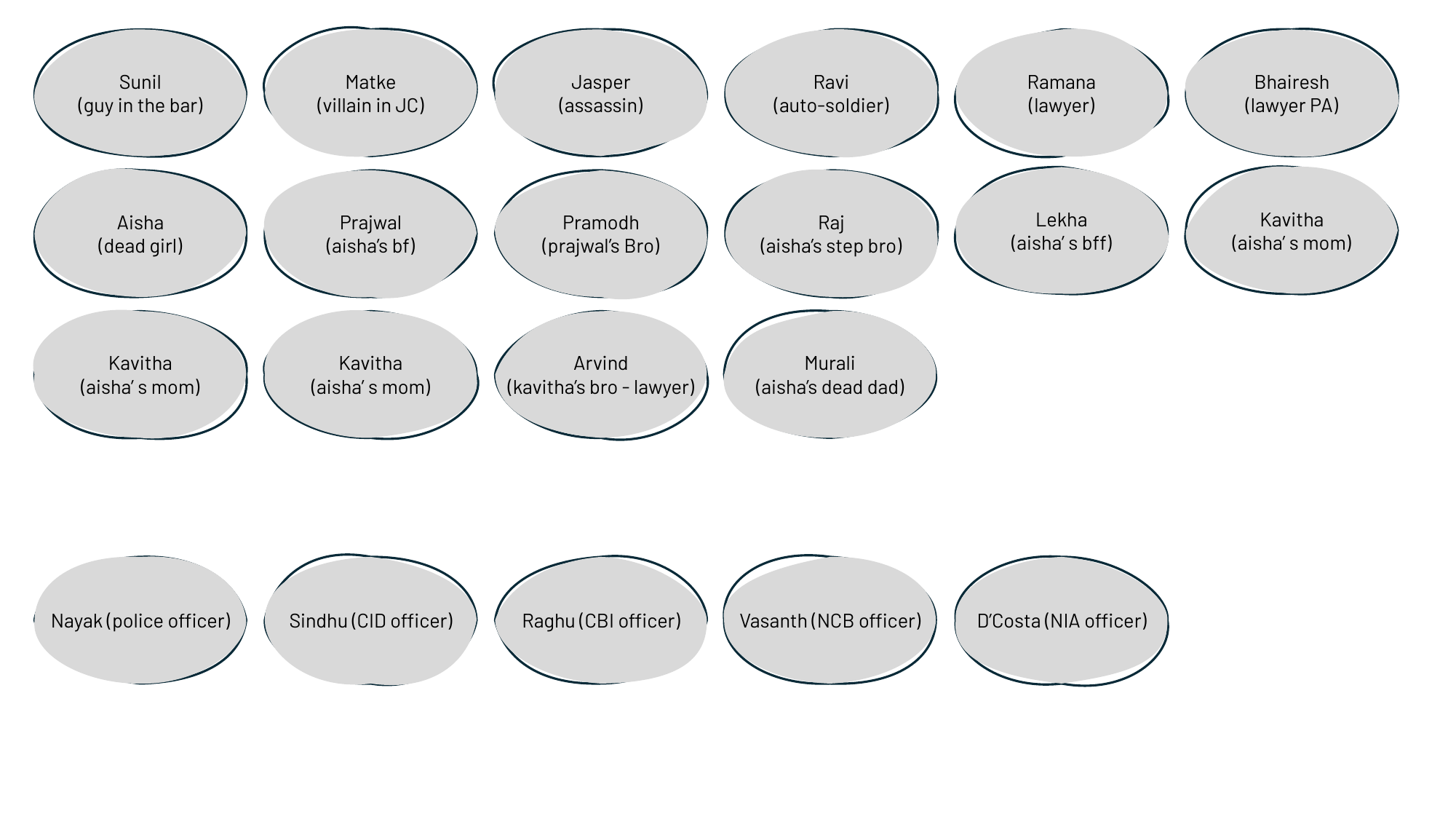

Sunil
(guy in the bar)
Matke
(villain in JC)
Jasper
(assassin)
Ravi
(auto-soldier)
Ramana
(lawyer)
Bhairesh
(lawyer PA)
Lekha
(aisha’ s bff)
Kavitha
(aisha’ s mom)
Aisha
(dead girl)
Prajwal
(aisha’s bf)
Pramodh
(prajwal’s Bro)
Raj
(aisha’s step bro)
Kavitha
(aisha’ s mom)
Kavitha
(aisha’ s mom)
Arvind
(kavitha’s bro - lawyer)
Murali
(aisha’s dead dad)
Nayak (police officer)
Sindhu (CID officer)
Raghu (CBI officer)
Vasanth (NCB officer)
D’Costa (NIA officer)